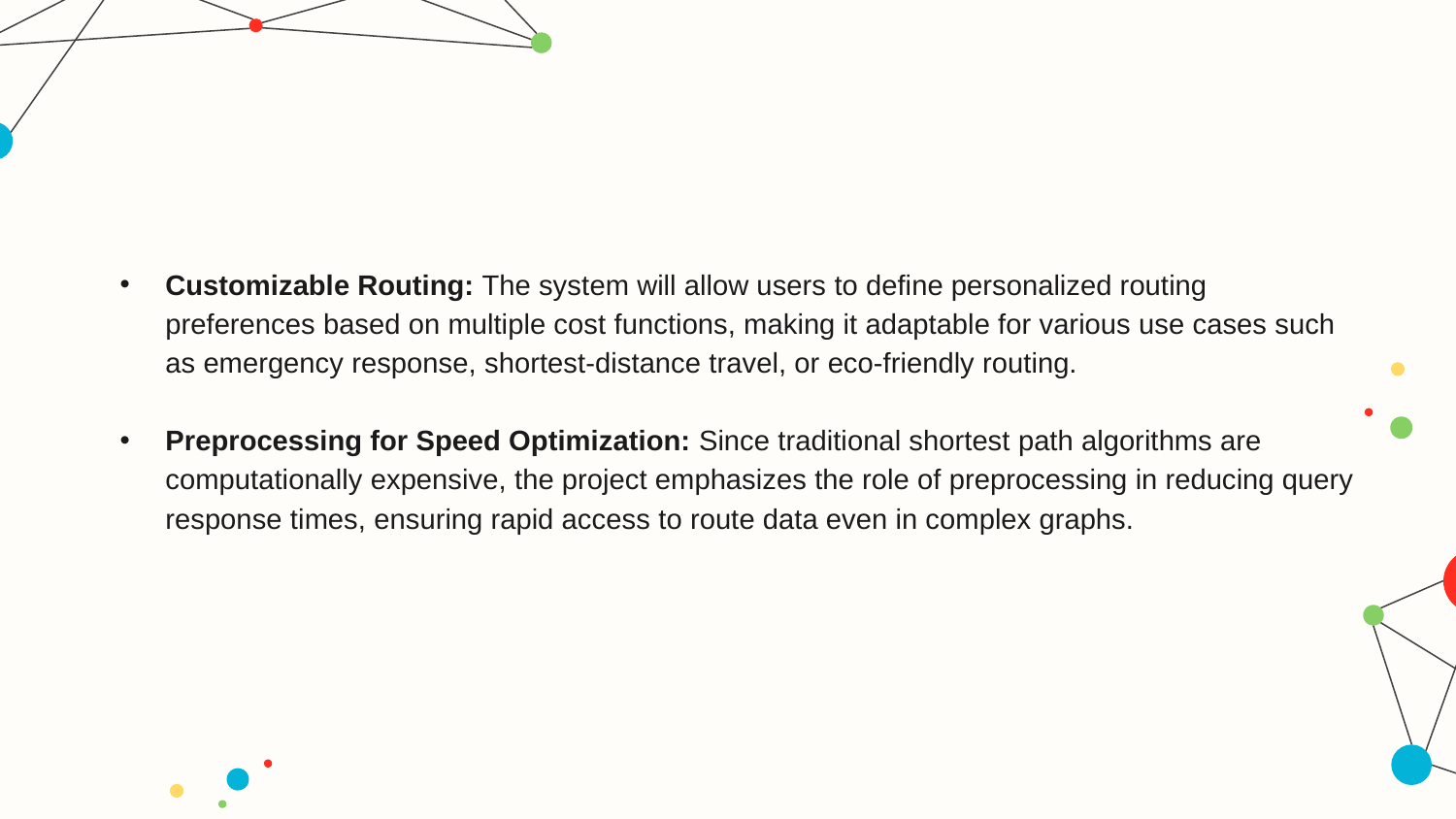

Customizable Routing: The system will allow users to define personalized routing preferences based on multiple cost functions, making it adaptable for various use cases such as emergency response, shortest-distance travel, or eco-friendly routing.

Preprocessing for Speed Optimization: Since traditional shortest path algorithms are computationally expensive, the project emphasizes the role of preprocessing in reducing query response times, ensuring rapid access to route data even in complex graphs.